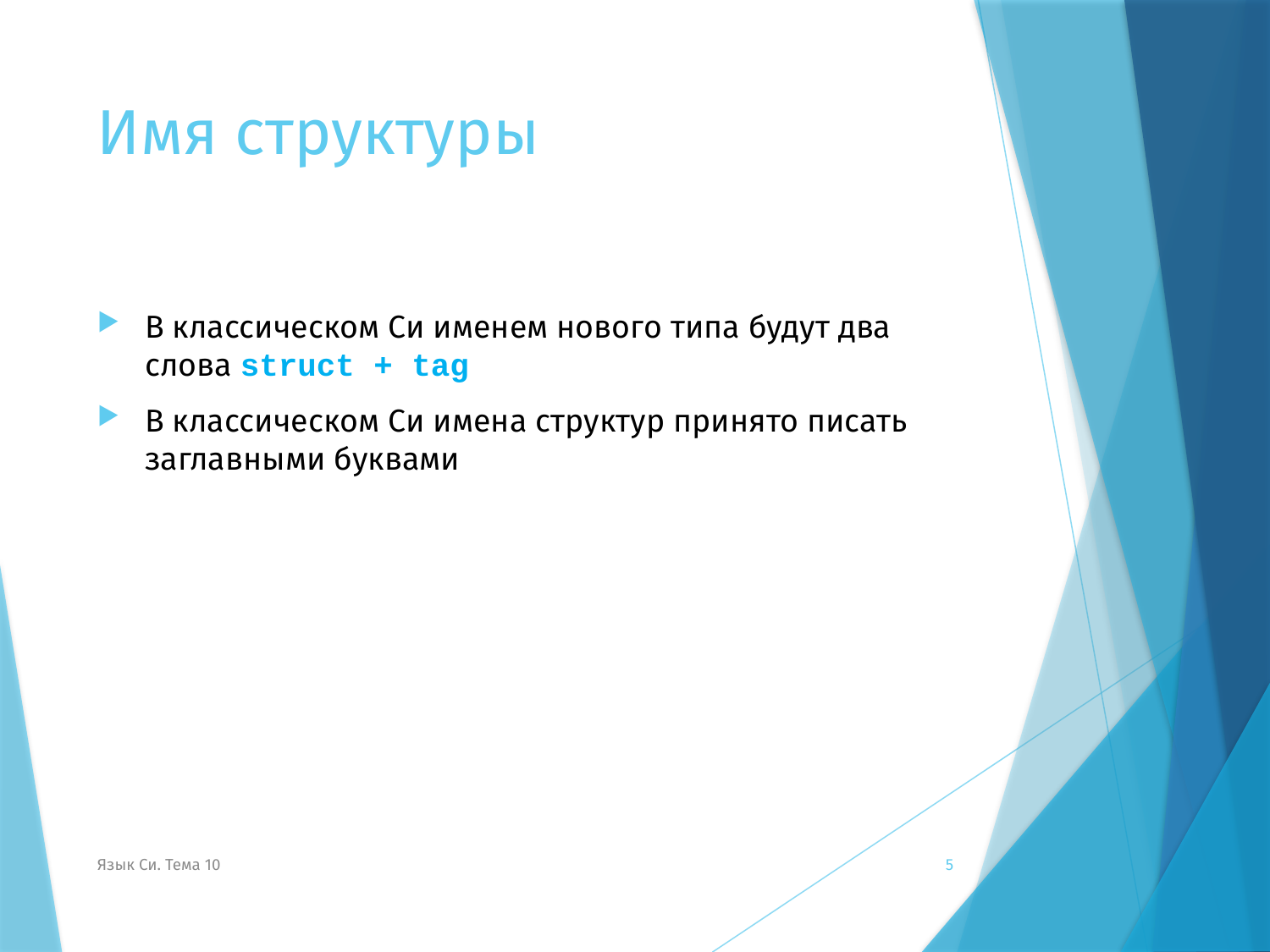

# Имя структуры
В классическом Си именем нового типа будут два слова struct + tag
В классическом Си имена структур принято писать заглавными буквами

Язык Си. Тема 10
5